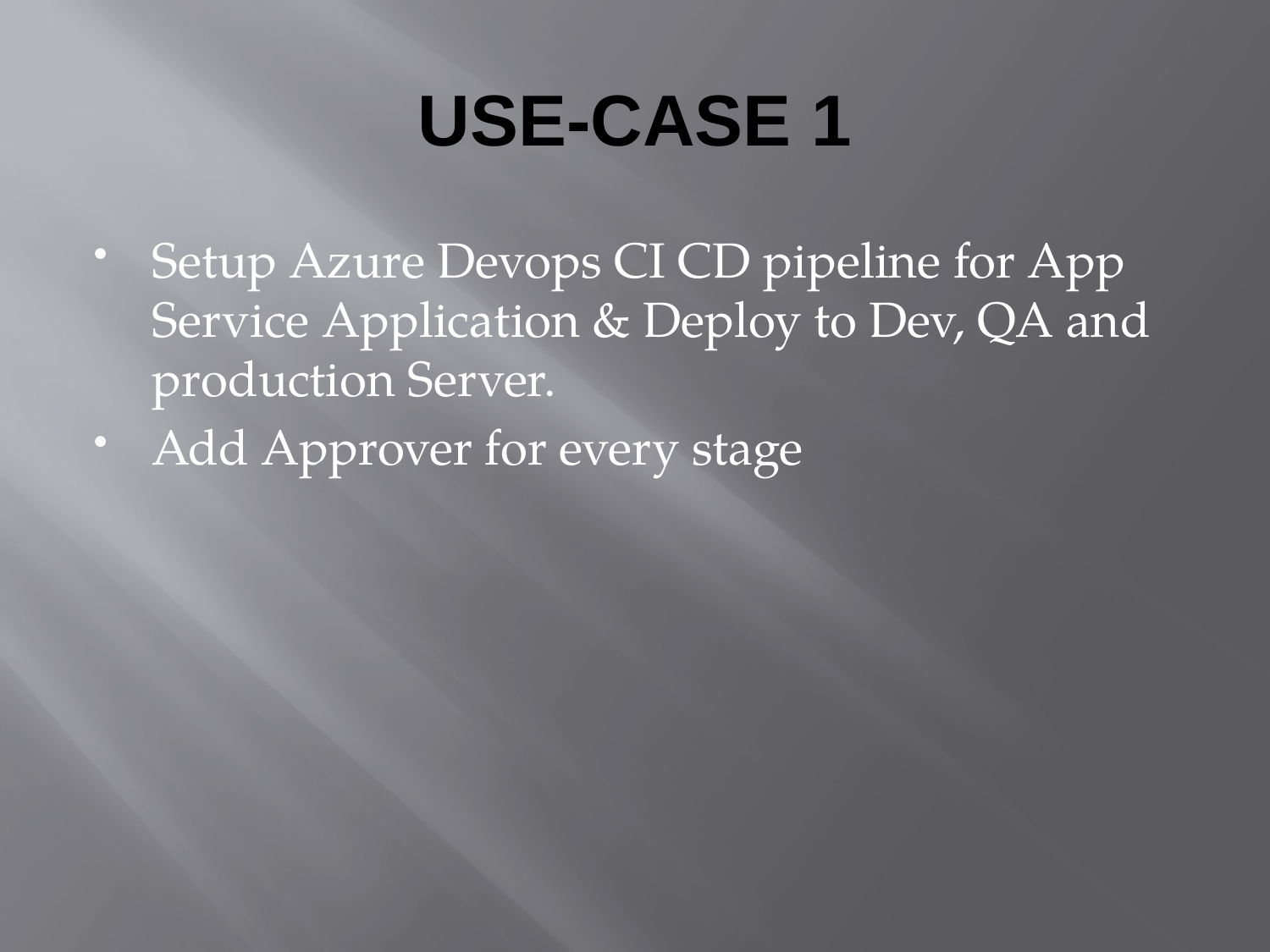

# USE-CASE 1
Setup Azure Devops CI CD pipeline for App Service Application & Deploy to Dev, QA and production Server.
Add Approver for every stage